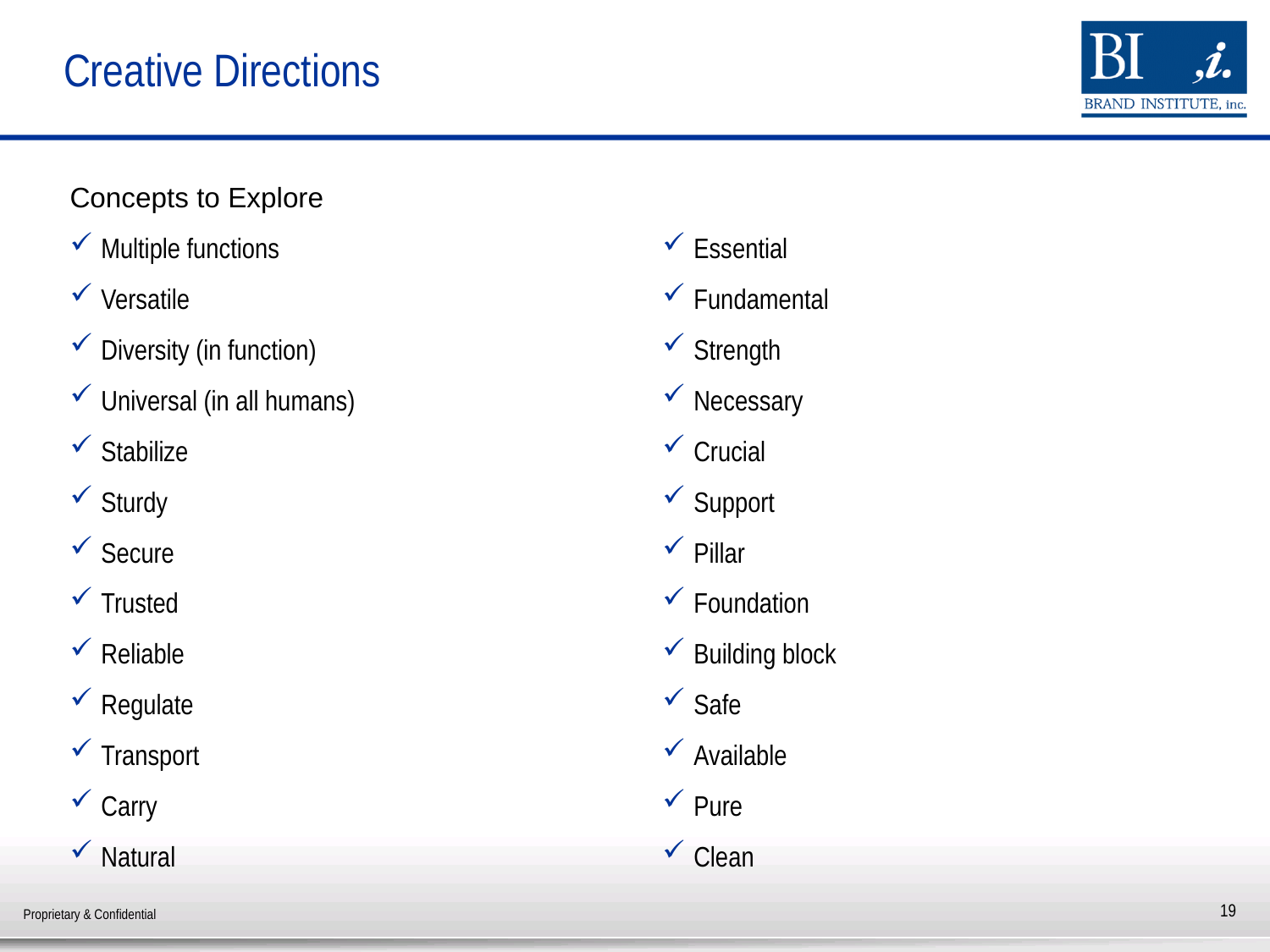

# Creative Directions
Concepts to Explore
Multiple functions
Versatile
Diversity (in function)
Universal (in all humans)
Stabilize
Sturdy
Secure
Trusted
Reliable
Regulate
Transport
Carry
Natural

Essential
Fundamental
Strength
Necessary
Crucial
Support
Pillar
Foundation
Building block
Safe
Available
Pure
Clean